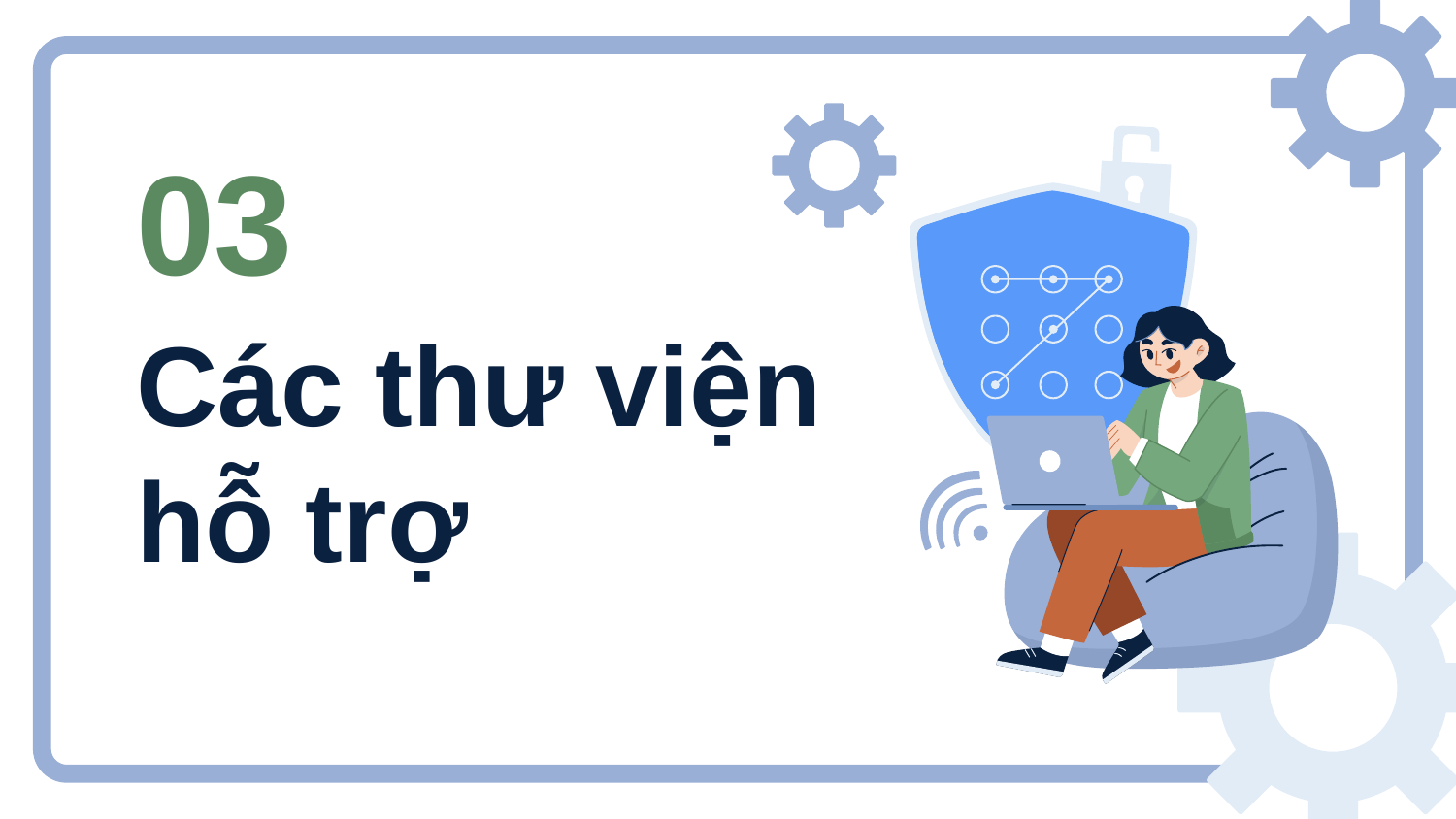

03
# Các thư viện hỗ trợ